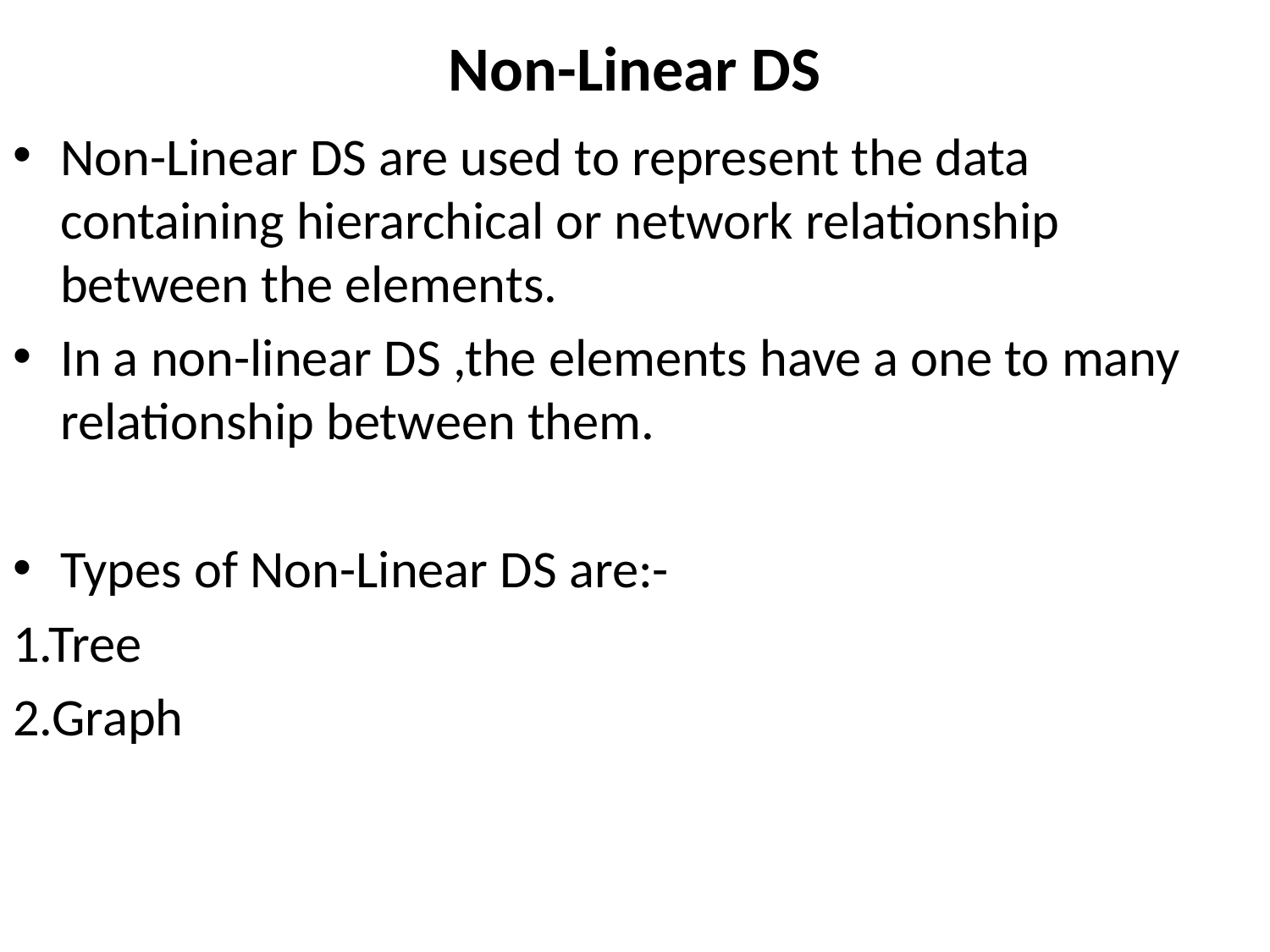

# Non-Linear DS
Non-Linear DS are used to represent the data  containing hierarchical or network relationship between the elements.
In a non-linear DS ,the elements have a one to many relationship between them.

Types of Non-Linear DS are:-
1.Tree
2.Graph